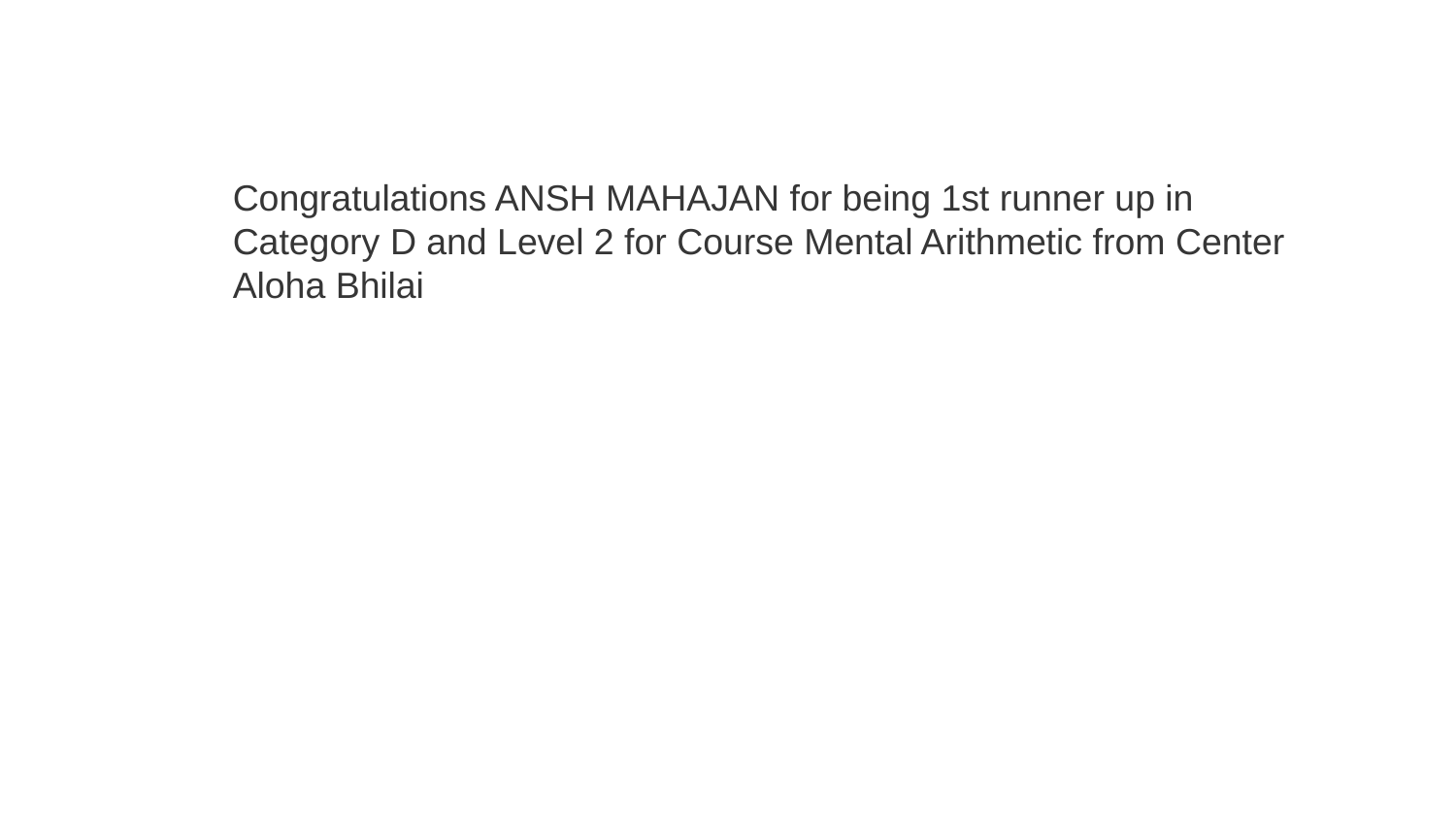

Congratulations ANSH MAHAJAN for being 1st runner up in Category D and Level 2 for Course Mental Arithmetic from Center Aloha Bhilai